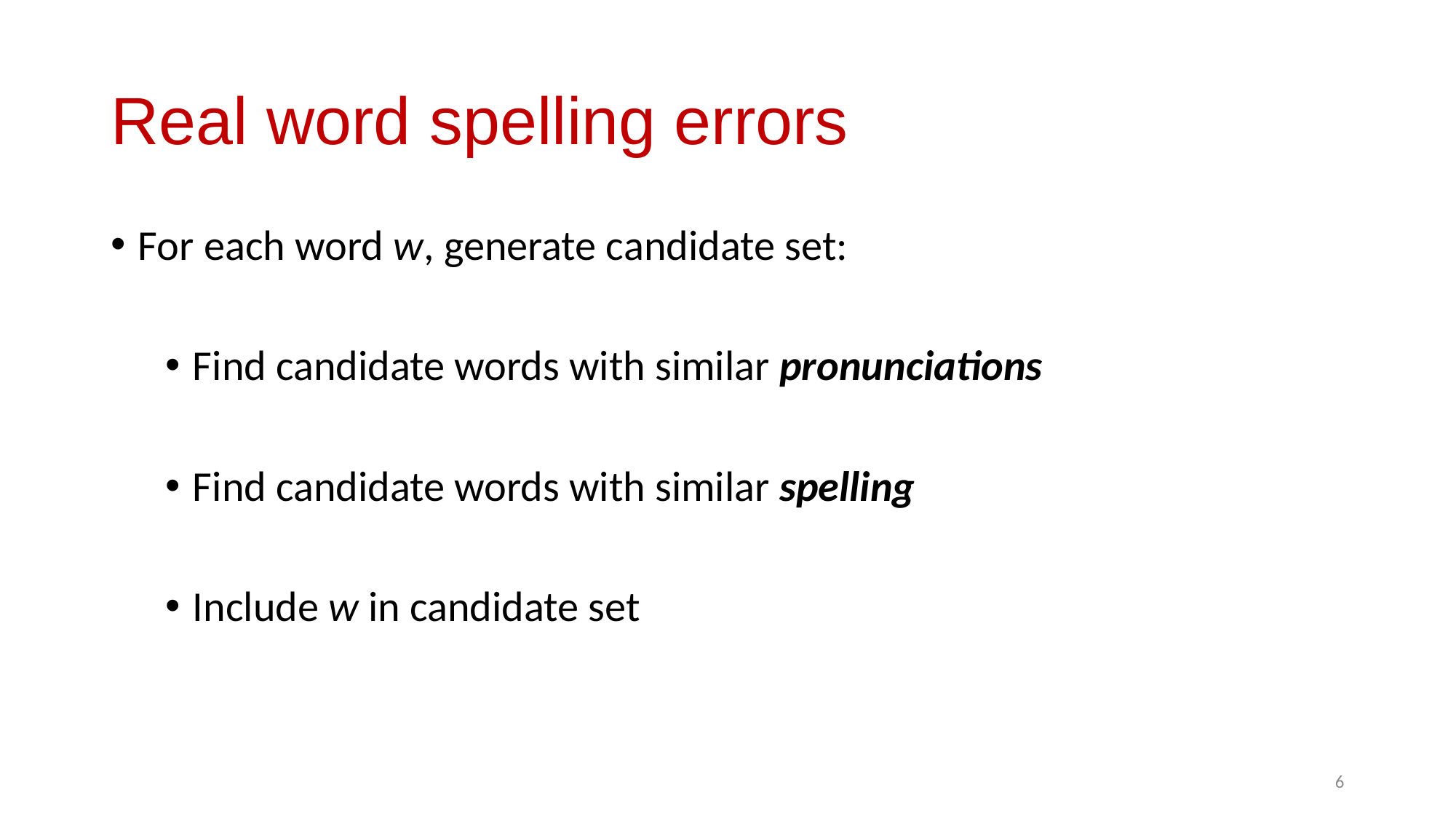

# Real word spelling errors
For each word w, generate candidate set:

Find candidate words with similar pronunciations

Find candidate words with similar spelling

Include w in candidate set
6